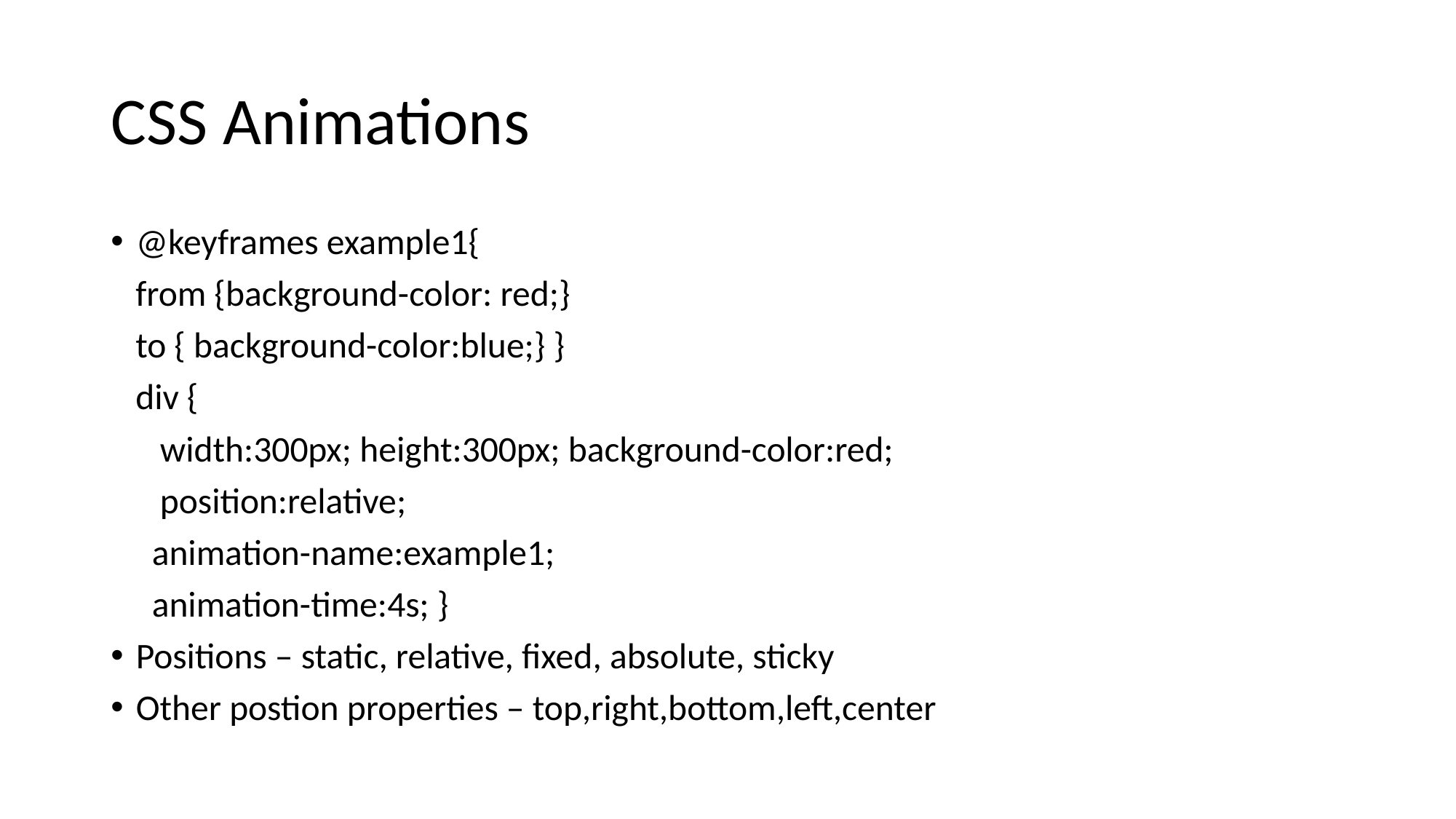

# CSS Animations
@keyframes example1{
   from {background-color: red;}
   to { background-color:blue;} }
   div {
      width:300px; height:300px; background-color:red;
      position:relative;
     animation-name:example1;
     animation-time:4s; }
Positions – static, relative, fixed, absolute, sticky
Other postion properties – top,right,bottom,left,center